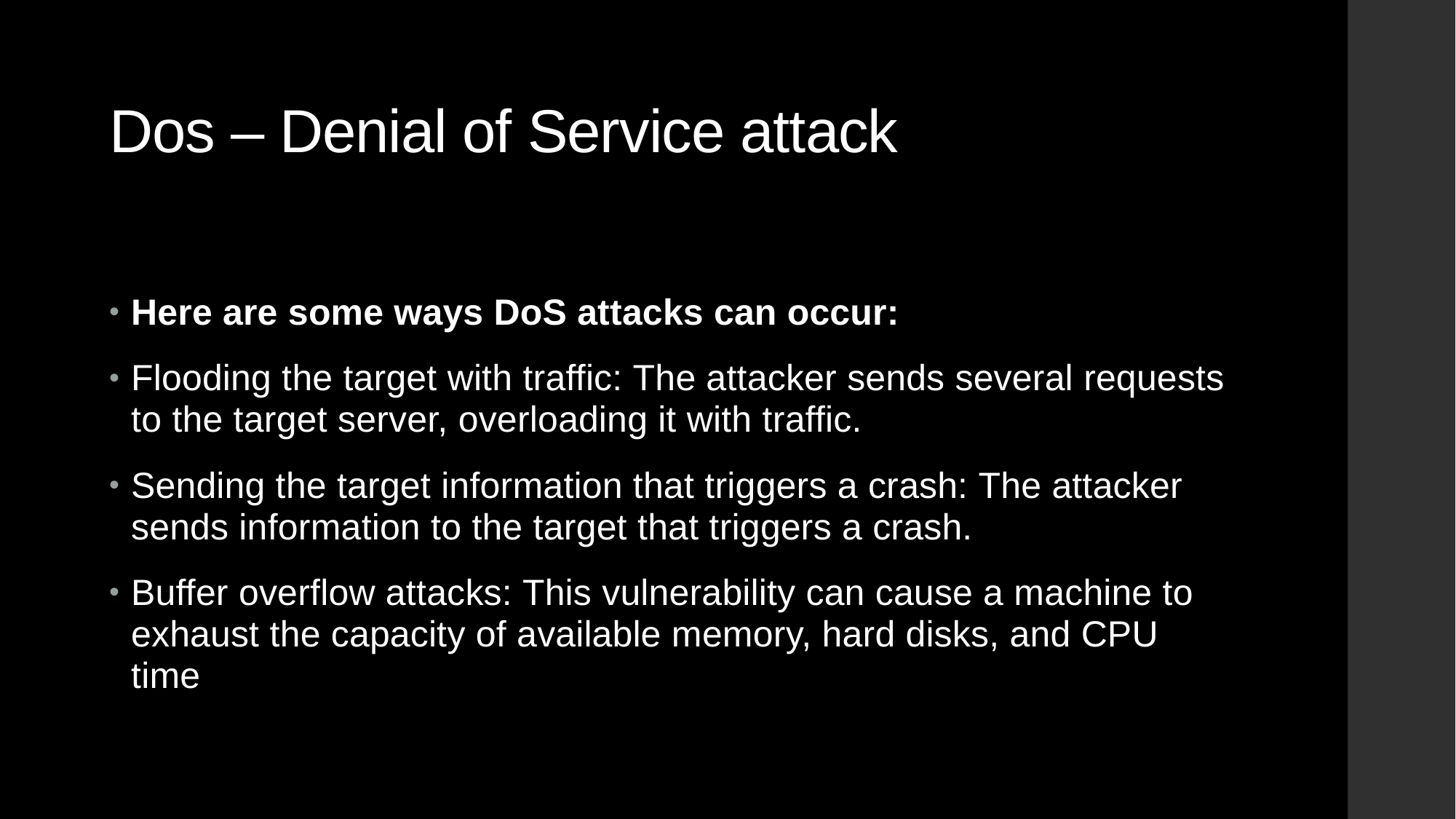

# Dos – Denial of Service attack

Here are some ways DoS attacks can occur:
Flooding the target with traffic: The attacker sends several requests to the target server, overloading it with traffic.
Sending the target information that triggers a crash: The attacker sends information to the target that triggers a crash.
Buffer overflow attacks: This vulnerability can cause a machine to exhaust the capacity of available memory, hard disks, and CPU time